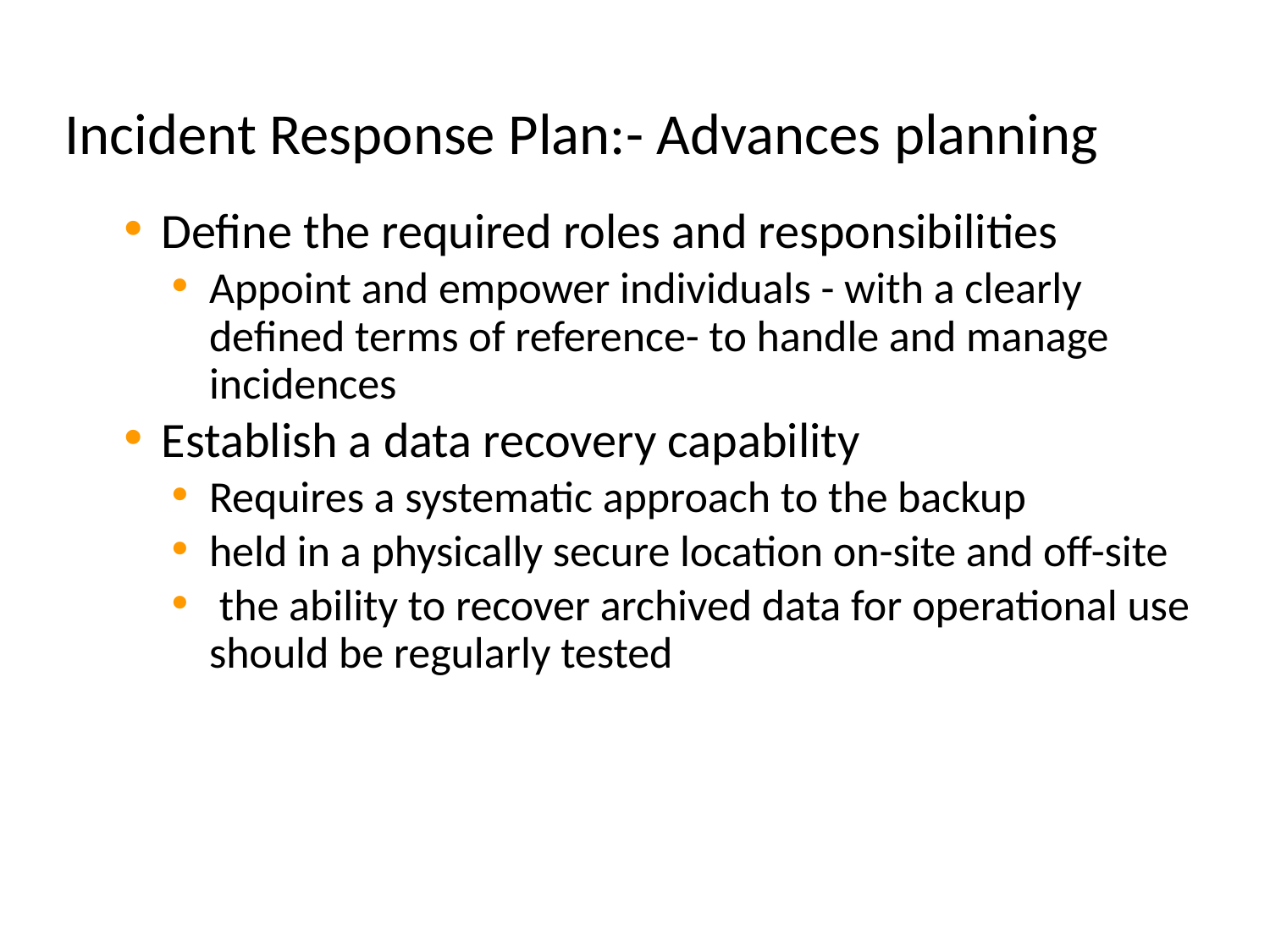

# Incident Response Plan:- Advances planning
Define the required roles and responsibilities
Appoint and empower individuals - with a clearly defined terms of reference- to handle and manage incidences
Establish a data recovery capability
Requires a systematic approach to the backup
held in a physically secure location on-site and off-site
 the ability to recover archived data for operational use should be regularly tested